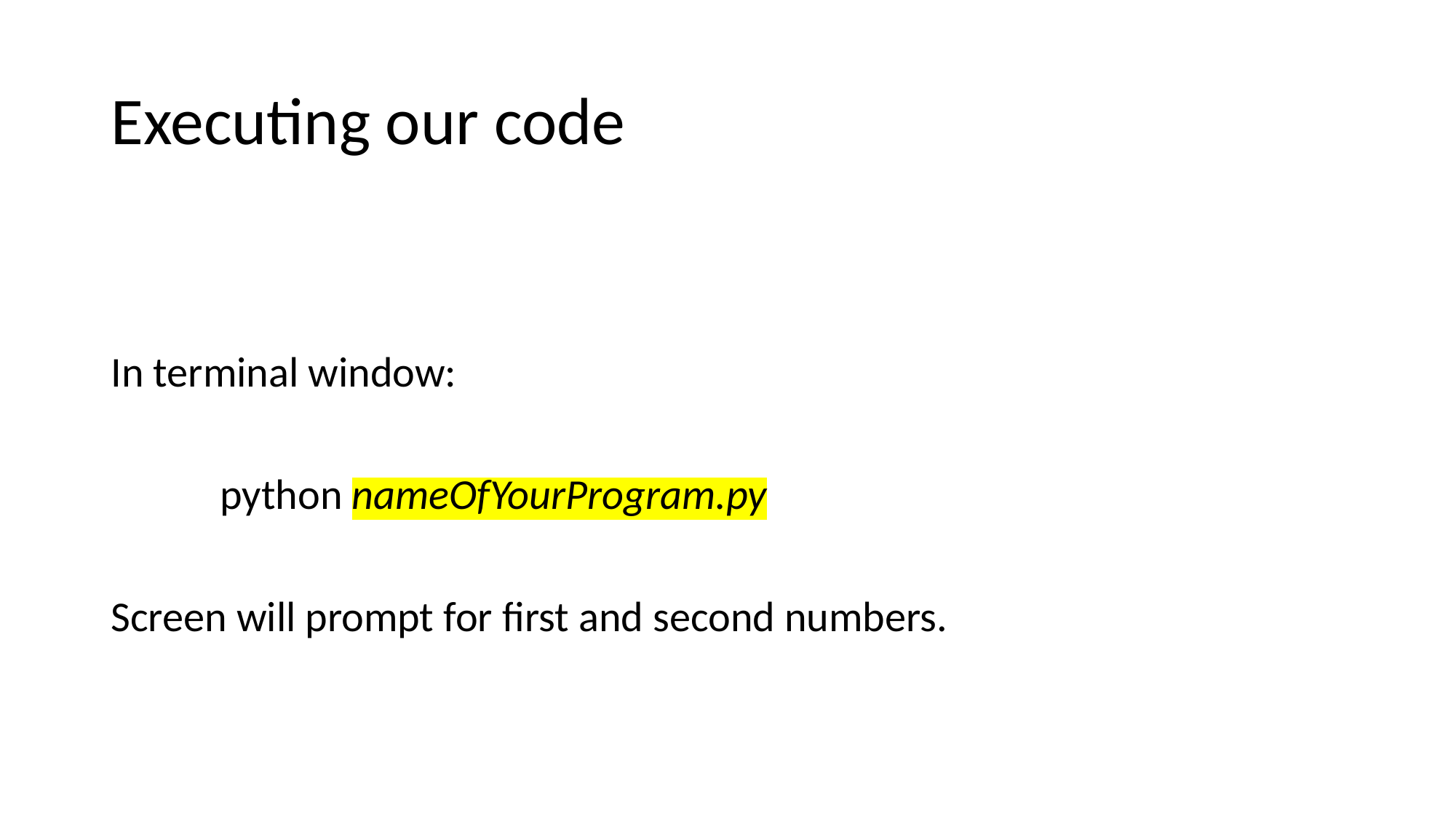

# Executing our code

In terminal window:

	python nameOfYourProgram.py

Screen will prompt for first and second numbers.